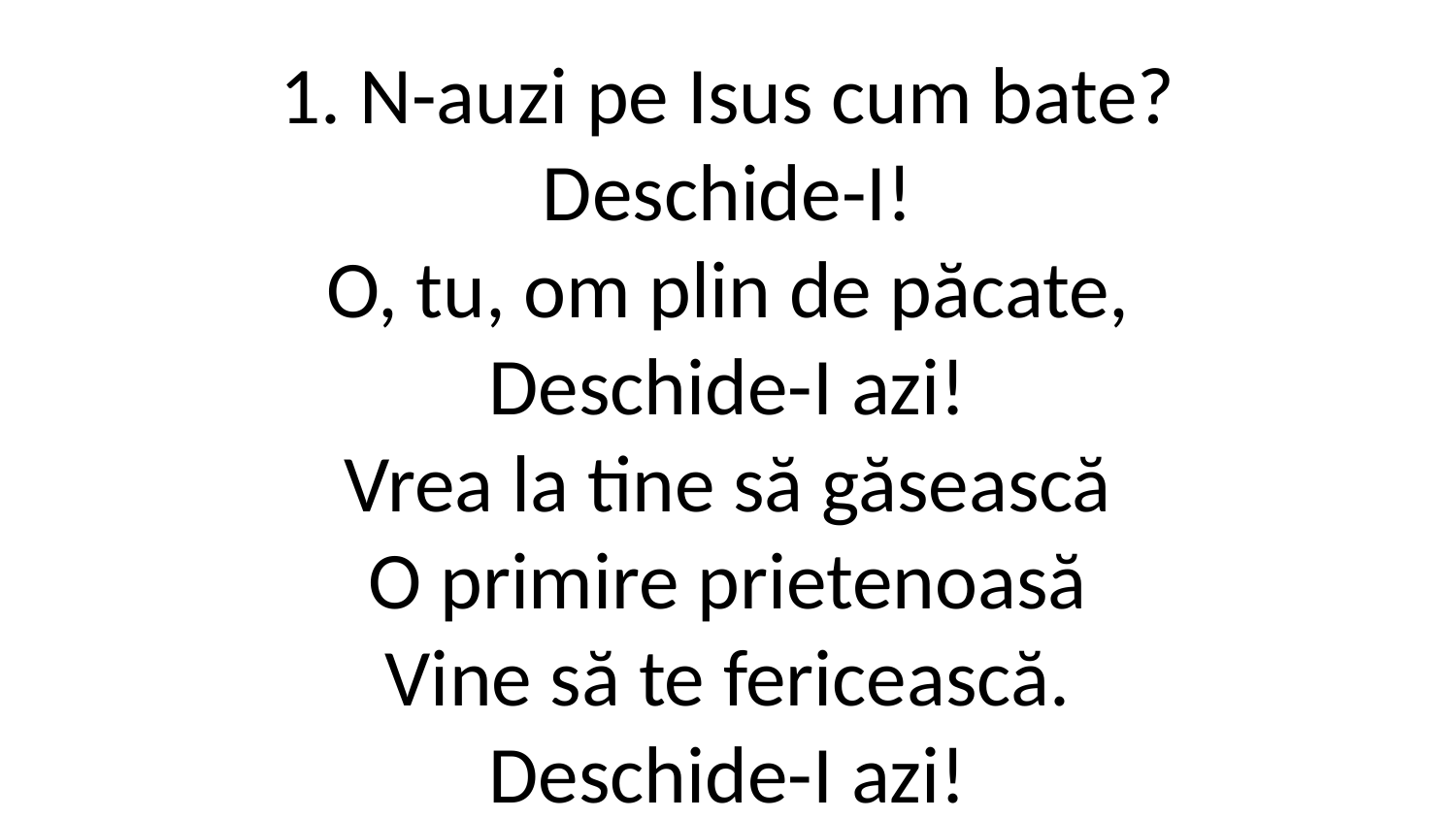

1. N-auzi pe Isus cum bate?
Deschide-I!
O, tu, om plin de păcate,
Deschide-I azi!
Vrea la tine să găsească
O primire prietenoasă
Vine să te fericească.
Deschide-I azi!